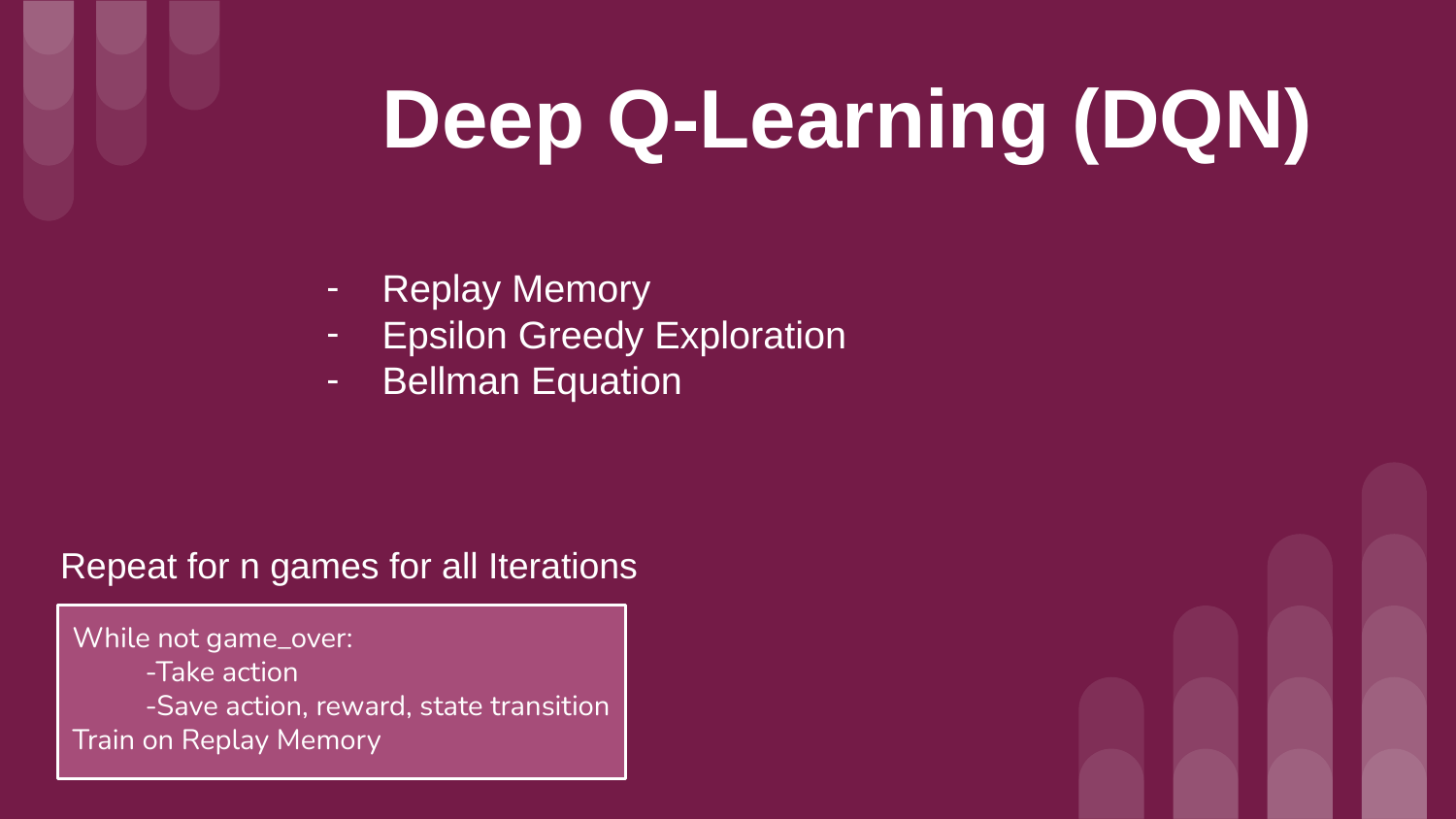

# Deep Q-Learning (DQN)
Replay Memory
Epsilon Greedy Exploration
Bellman Equation
Repeat for n games for all Iterations
While not game_over:
-Take action
-Save action, reward, state transition
Train on Replay Memory